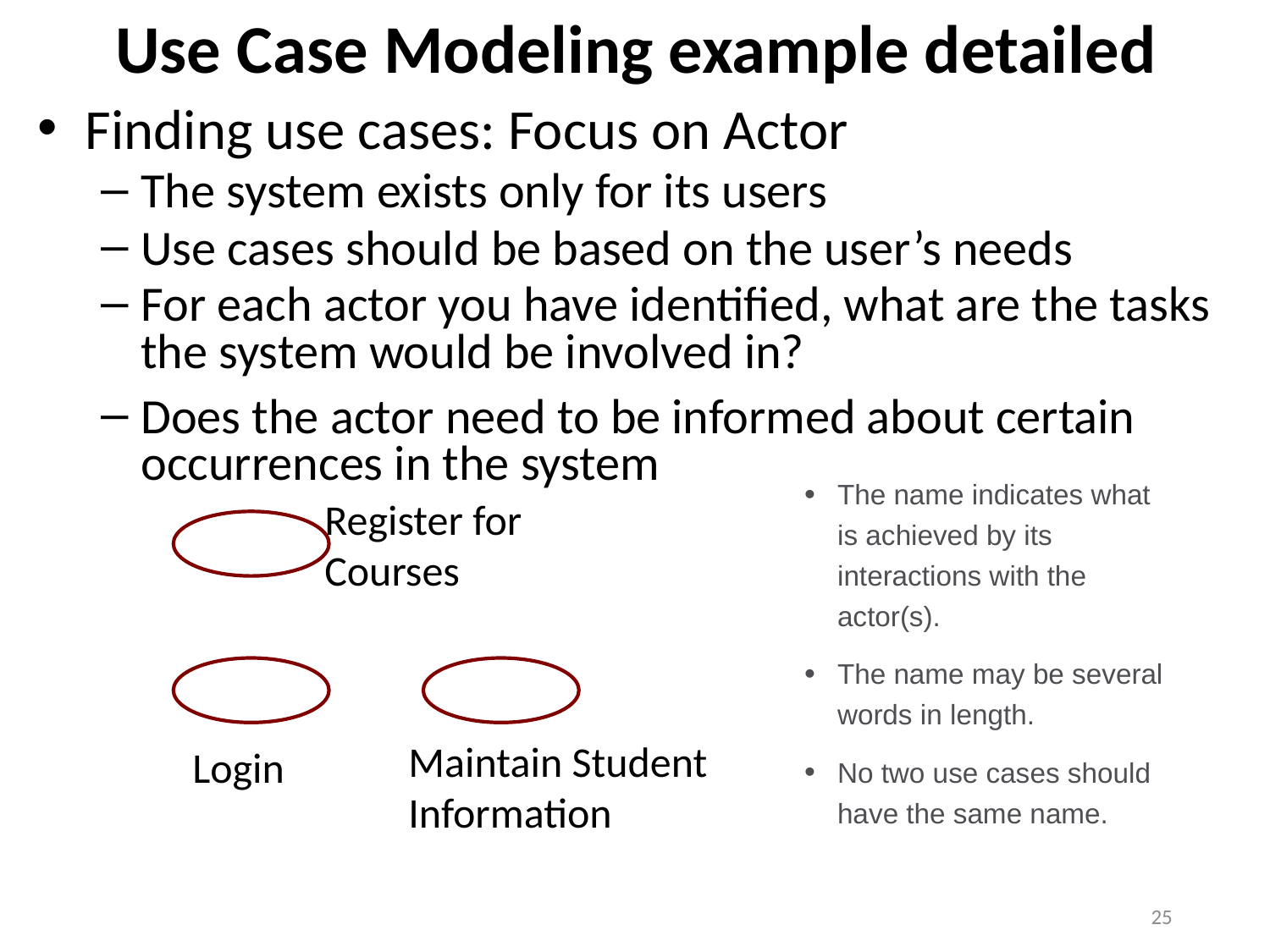

# Use Case Modeling example detailed
Finding use cases: Focus on Actor
The system exists only for its users
Use cases should be based on the user’s needs
For each actor you have identified, what are the tasks the system would be involved in?
Does the actor need to be informed about certain occurrences in the system

The name indicates what is achieved by its interactions with the actor(s).
The name may be several words in length.
No two use cases should have the same name.
Register for
Courses

Maintain Student
Information
Login
25